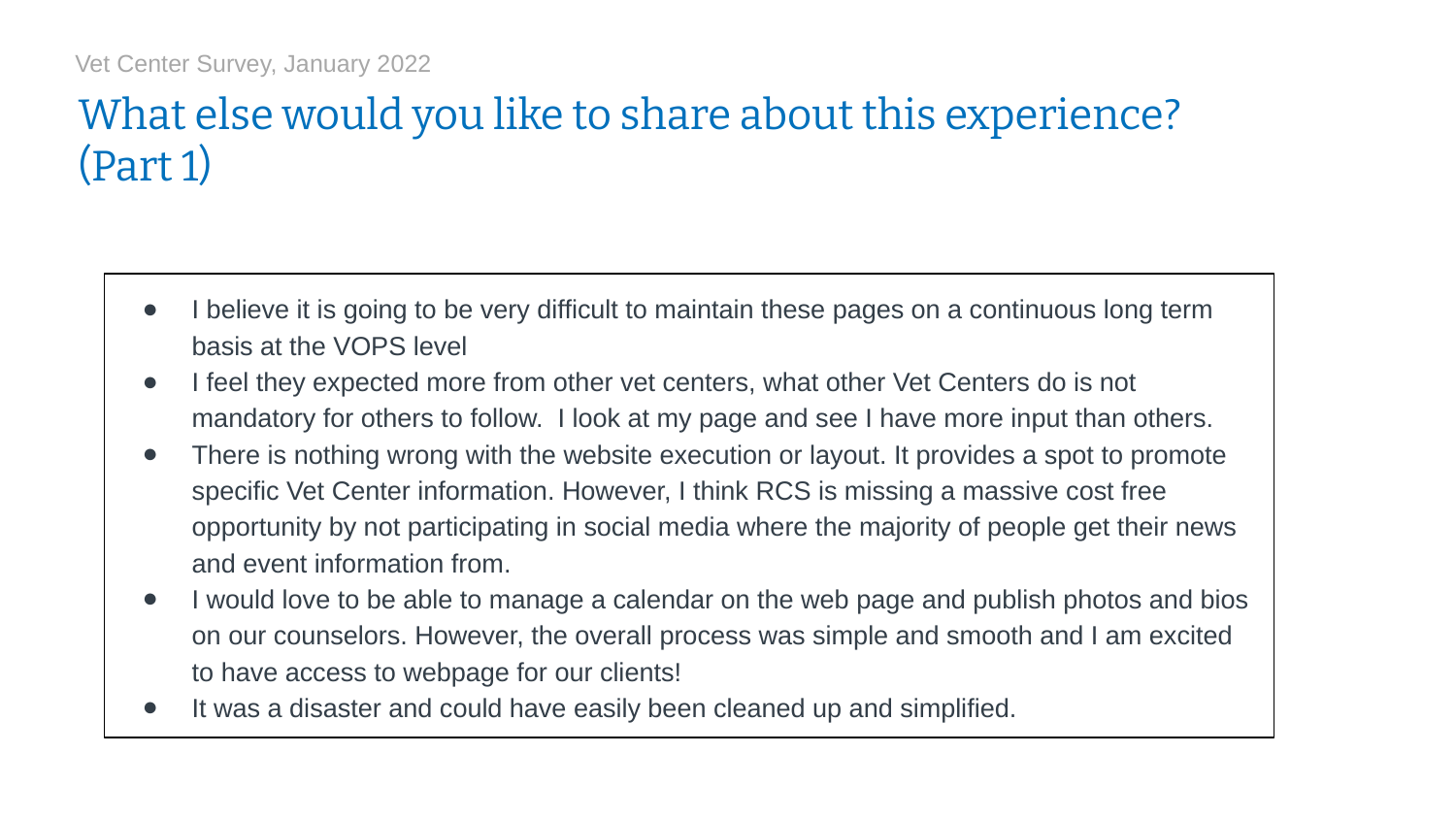

Vet Center Survey, January 2022
# What else would you like to share about this experience? (Part 1)

I believe it is going to be very difficult to maintain these pages on a continuous long term basis at the VOPS level
I feel they expected more from other vet centers, what other Vet Centers do is not mandatory for others to follow.  I look at my page and see I have more input than others.
There is nothing wrong with the website execution or layout. It provides a spot to promote specific Vet Center information. However, I think RCS is missing a massive cost free opportunity by not participating in social media where the majority of people get their news and event information from.
I would love to be able to manage a calendar on the web page and publish photos and bios on our counselors. However, the overall process was simple and smooth and I am excited to have access to webpage for our clients!
It was a disaster and could have easily been cleaned up and simplified.